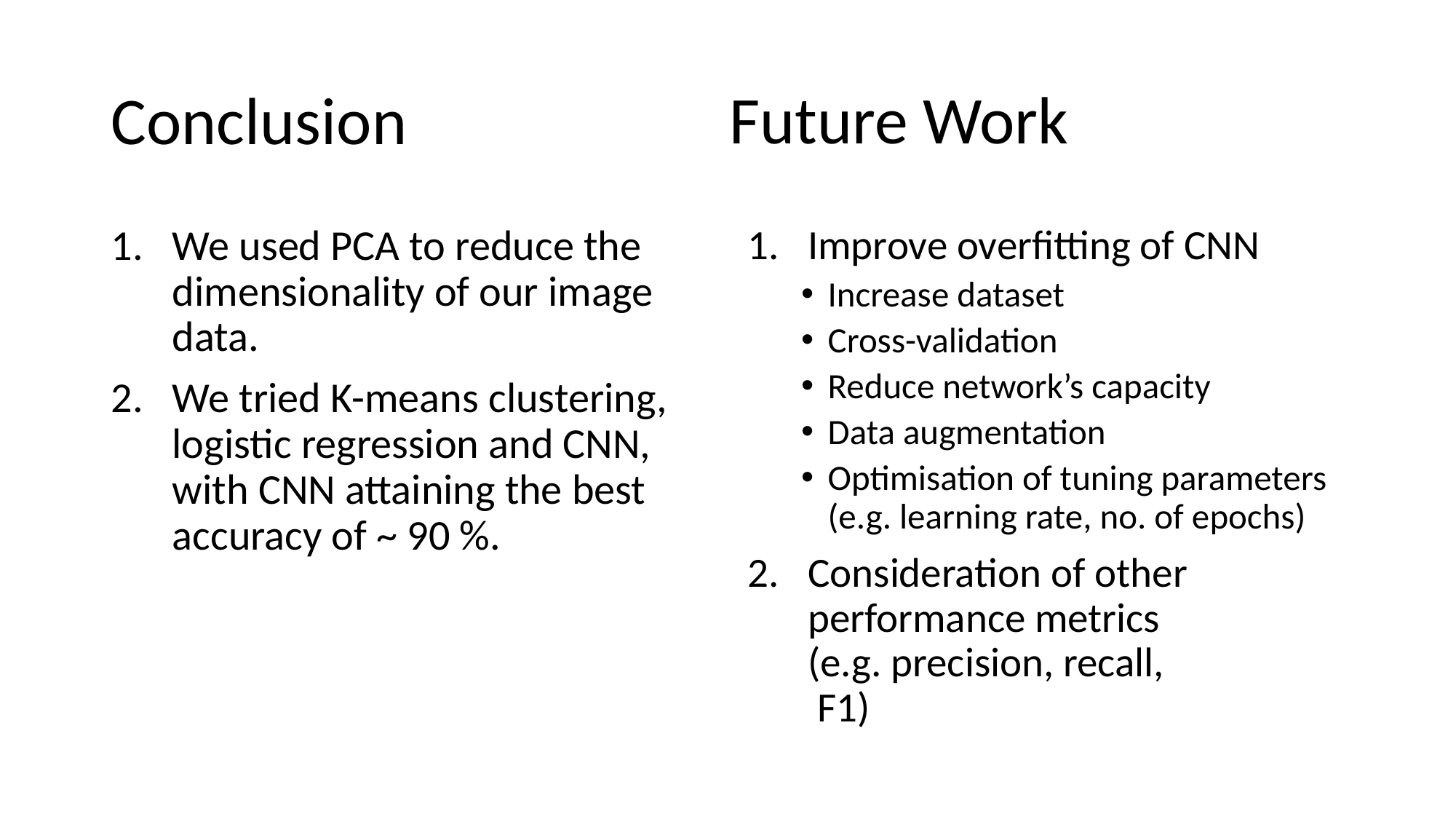

Future Work
# Conclusion
We used PCA to reduce the dimensionality of our image data.
We tried K-means clustering, logistic regression and CNN, with CNN attaining the best accuracy of ~ 90 %.
Improve overfitting of CNN
Increase dataset
Cross-validation
Reduce network’s capacity
Data augmentation
Optimisation of tuning parameters (e.g. learning rate, no. of epochs)
Consideration of other performance metrics
(e.g. precision, recall,
 F1)